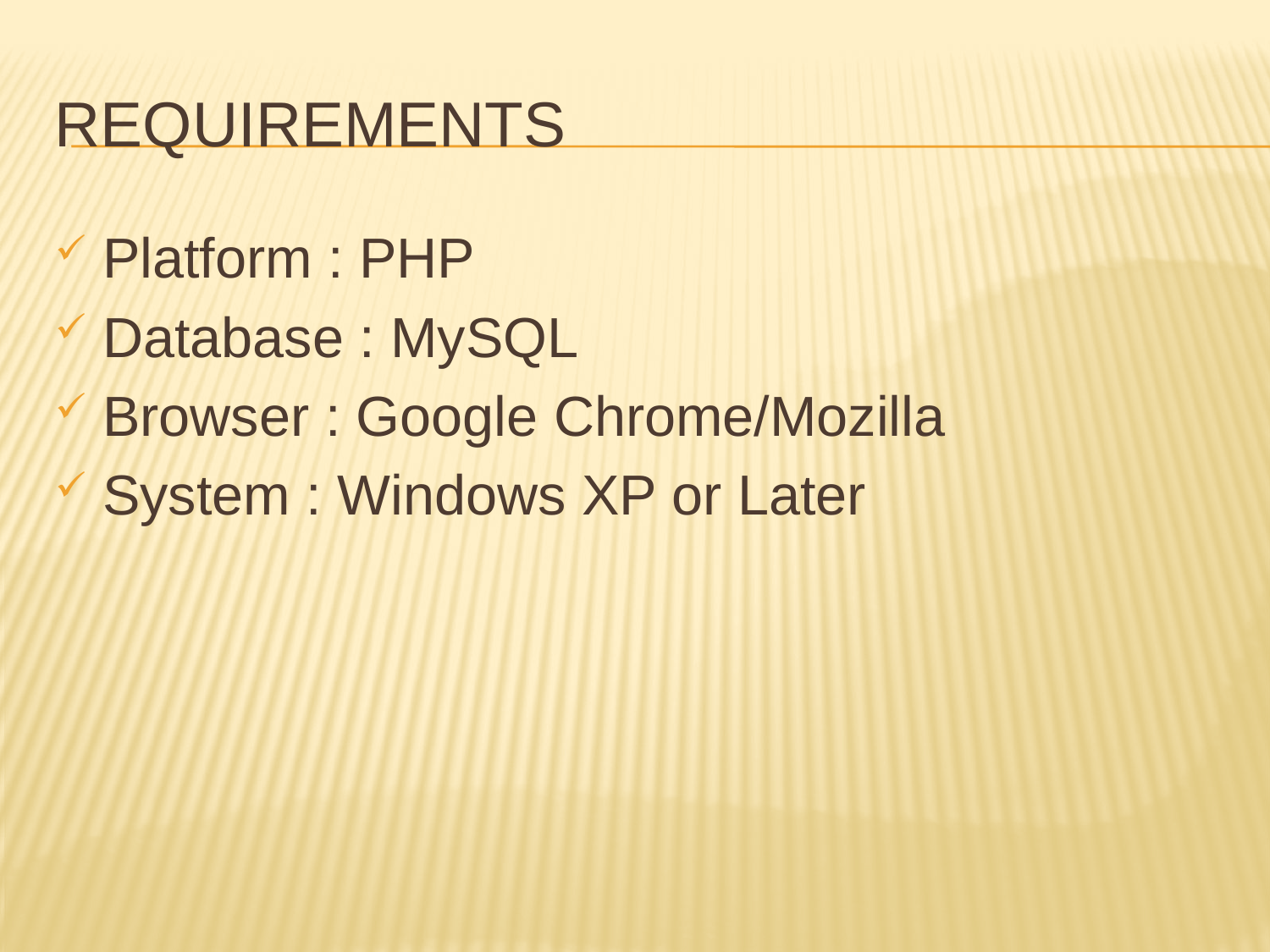

# requirements
Platform : PHP
Database : MySQL
Browser : Google Chrome/Mozilla
System : Windows XP or Later